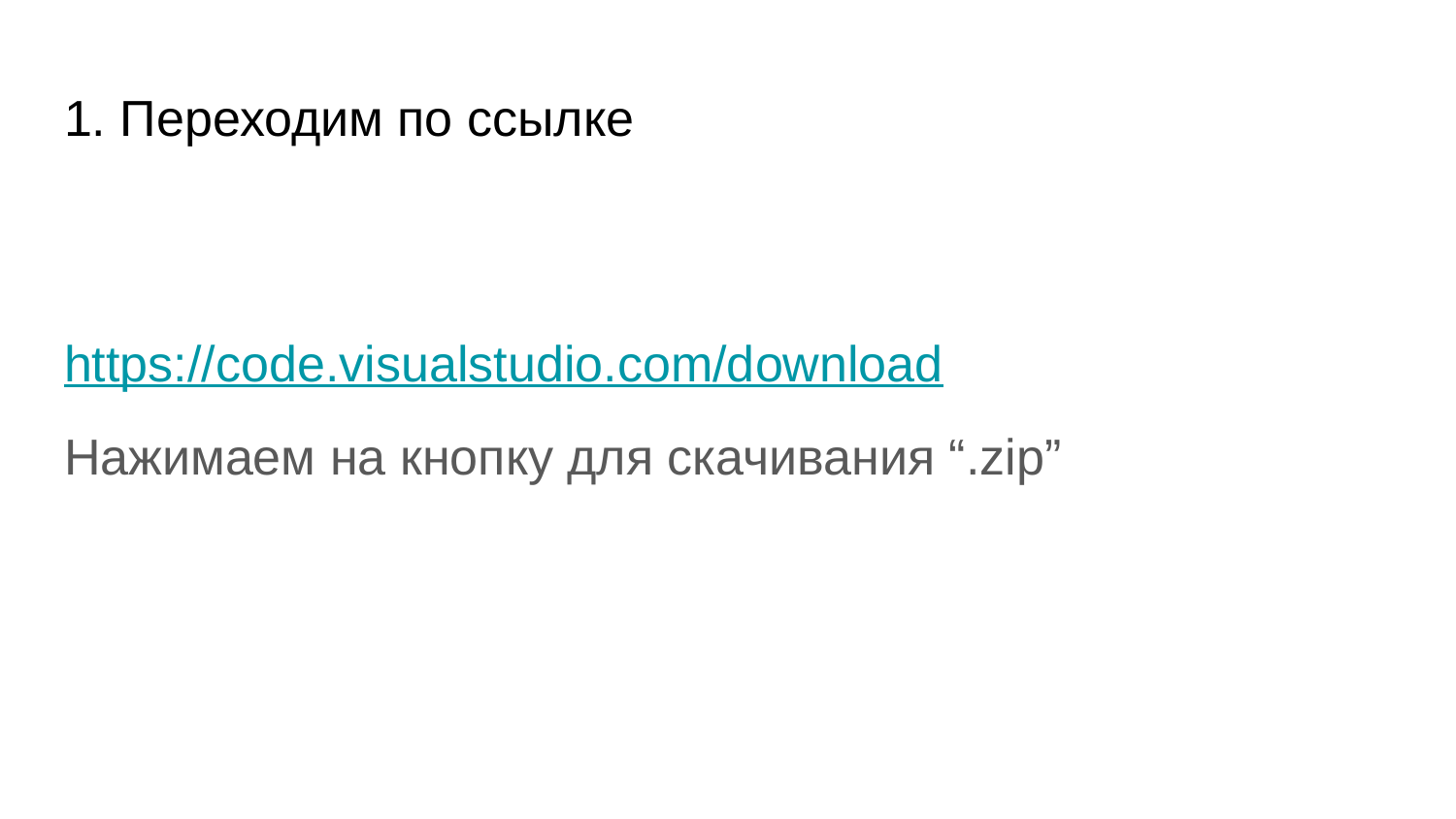

# 1. Переходим по ссылке
https://code.visualstudio.com/download
Нажимаем на кнопку для скачивания “.zip”